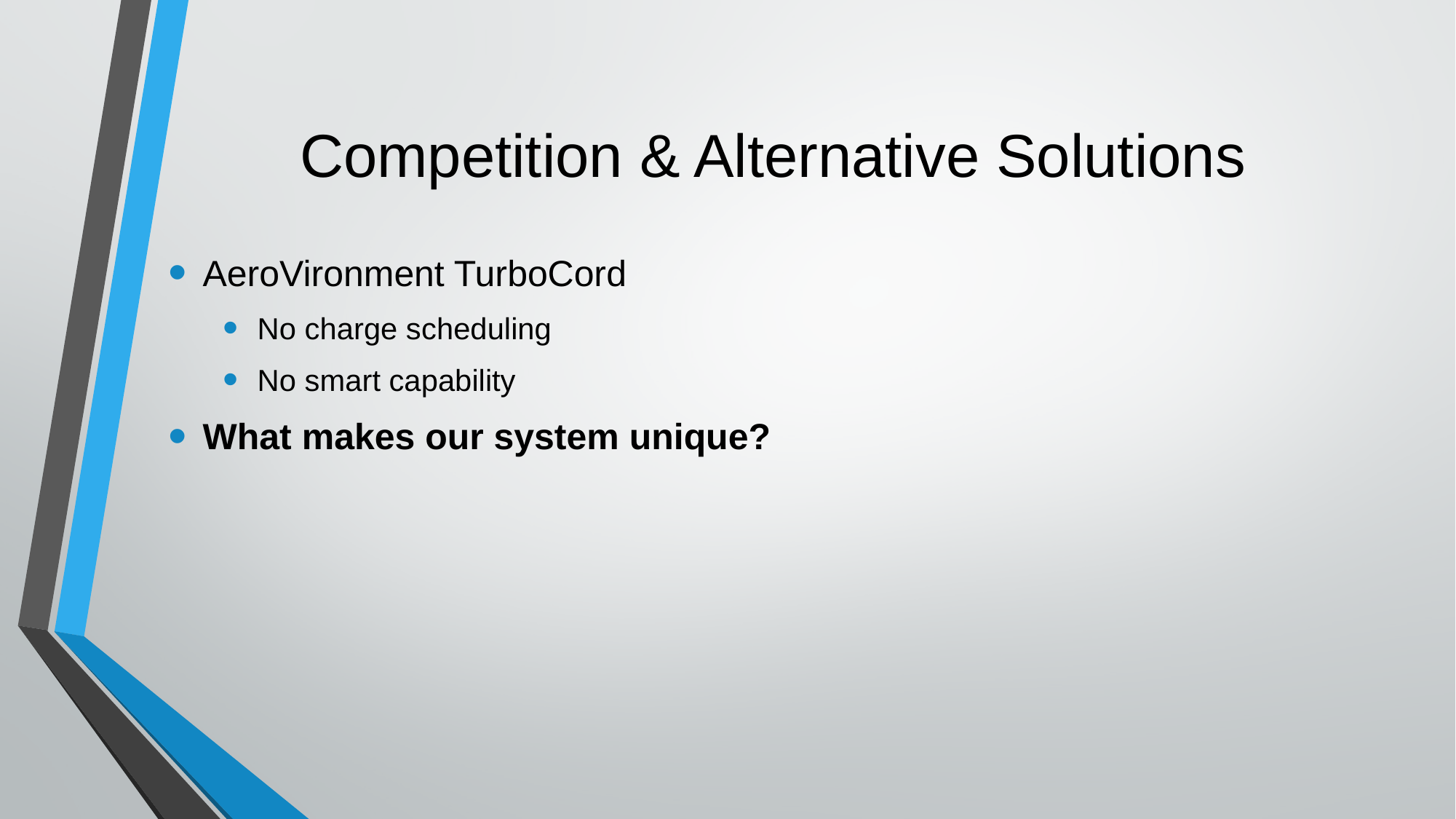

# Competition & Alternative Solutions
AeroVironment TurboCord
No charge scheduling
No smart capability
What makes our system unique?